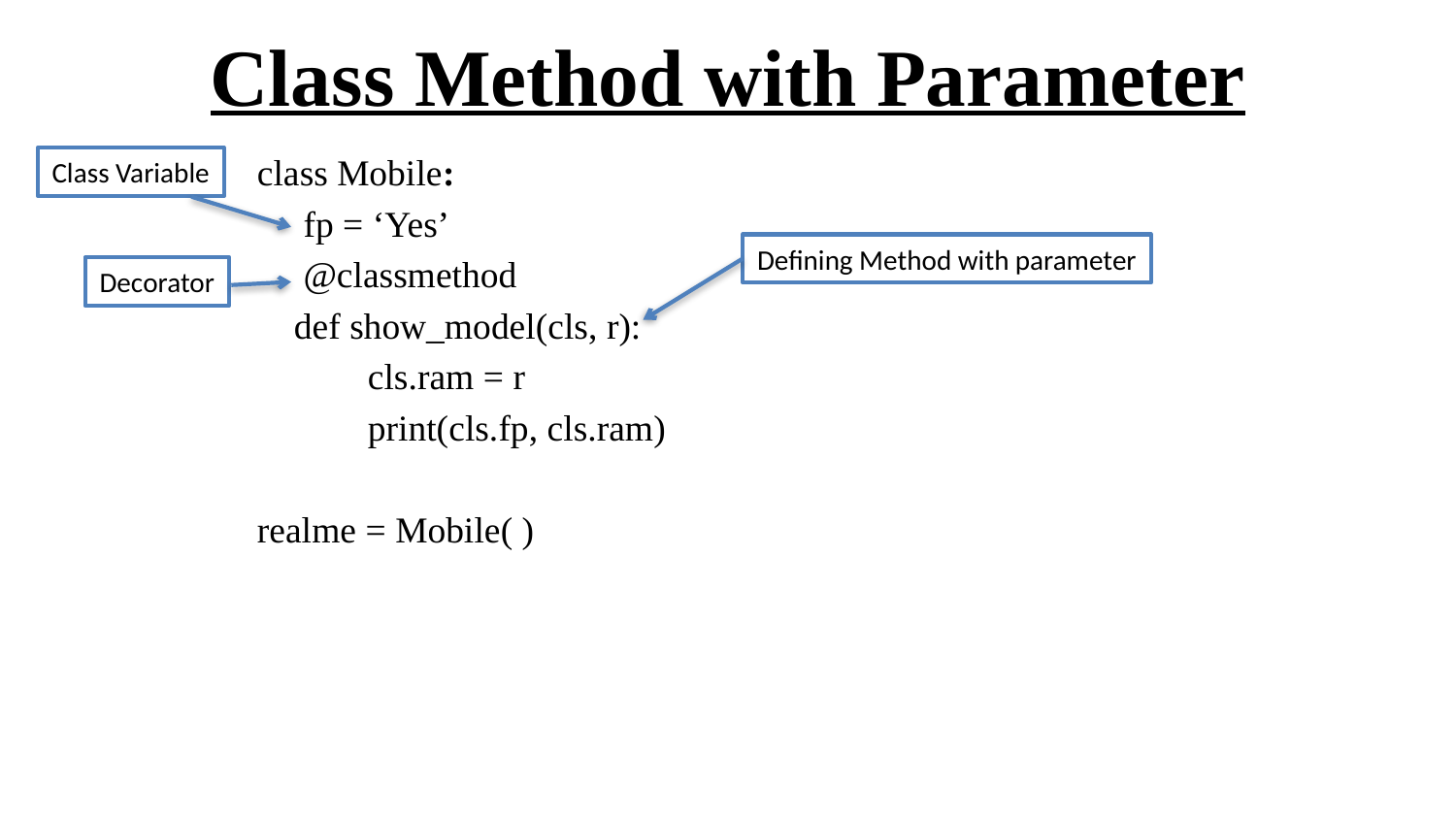

# Class Method with Parameter
class Mobile:
     fp = ‘Yes’
     @classmethod
    def show_model(cls, r):
            cls.ram = r
            print(cls.fp, cls.ram)

realme = Mobile( )
Class Variable
Defining Method with parameter
Decorator